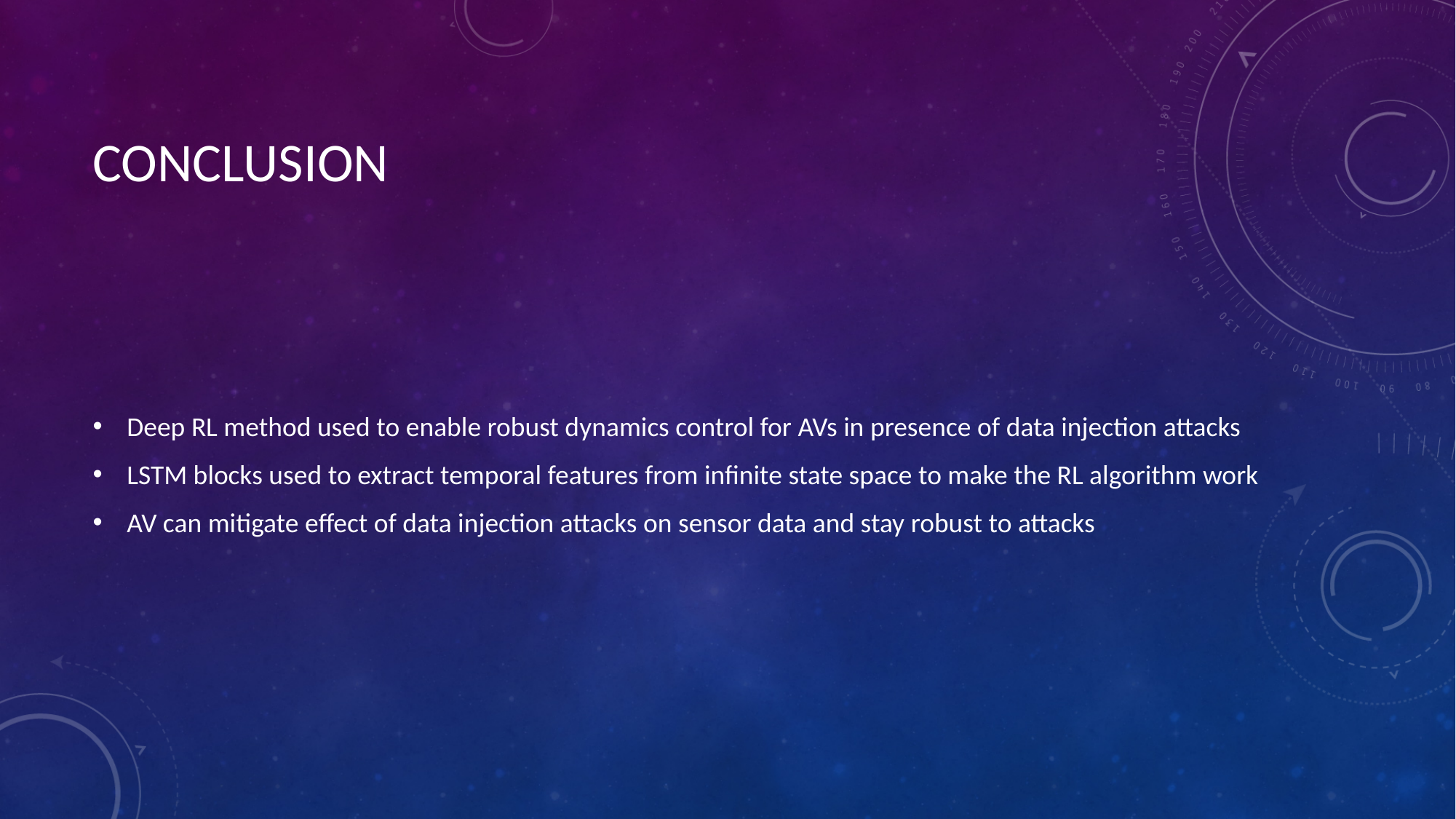

# conclusion
Deep RL method used to enable robust dynamics control for AVs in presence of data injection attacks
LSTM blocks used to extract temporal features from infinite state space to make the RL algorithm work
AV can mitigate effect of data injection attacks on sensor data and stay robust to attacks